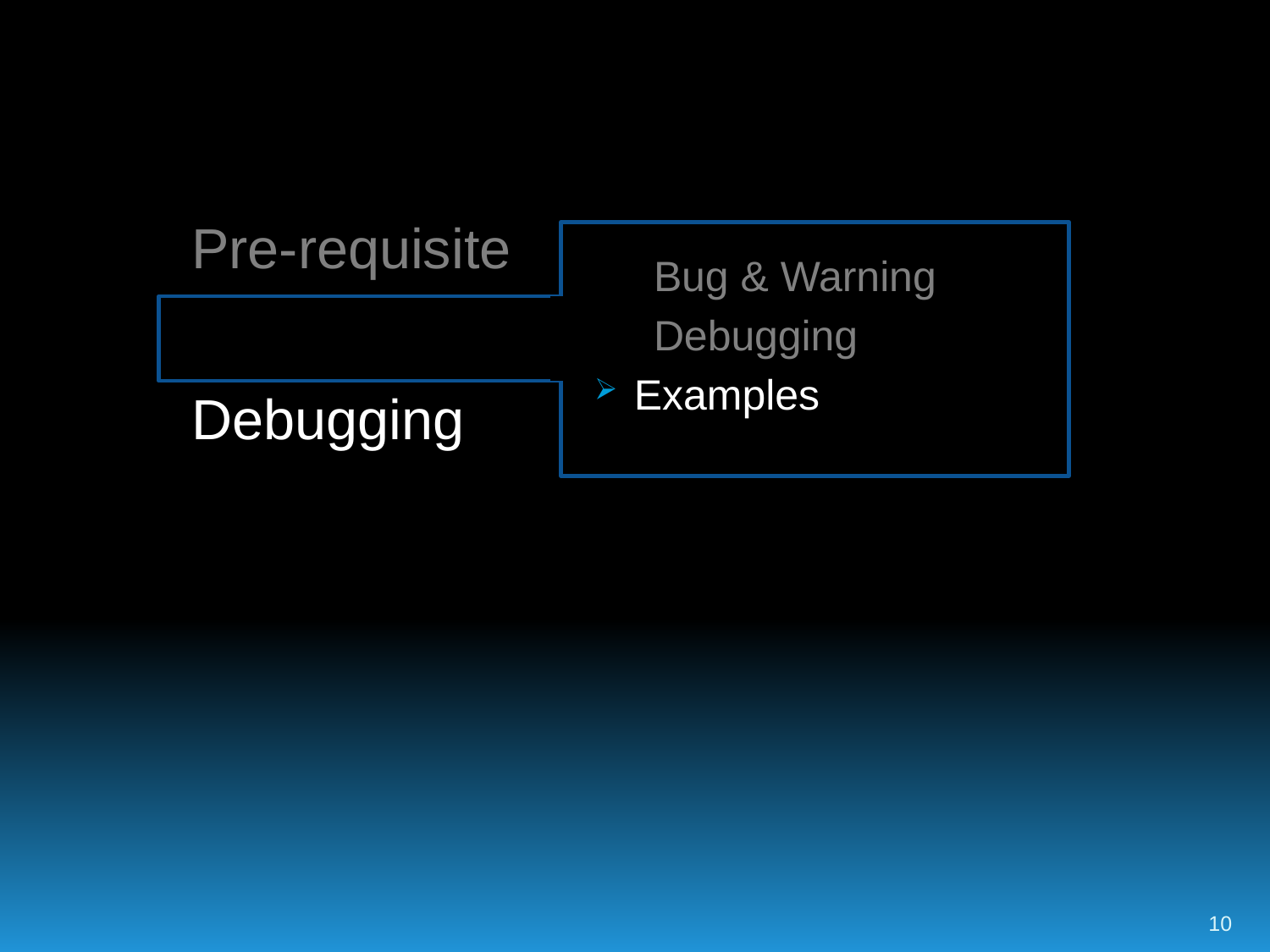

Bug & Warning
     Debugging
Examples

Pre-requisite
Debugging

10